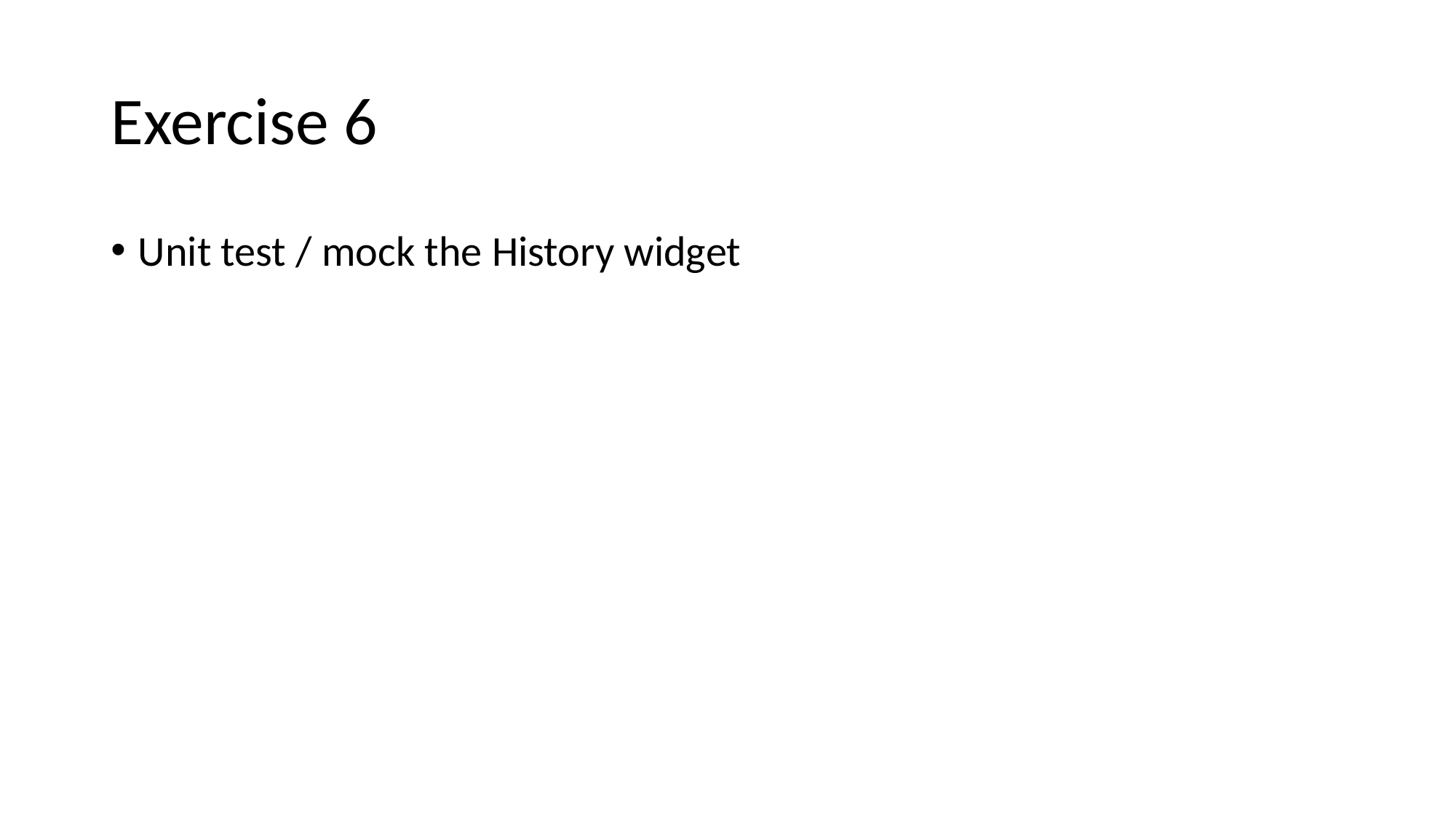

# Exercise 6
Unit test / mock the History widget